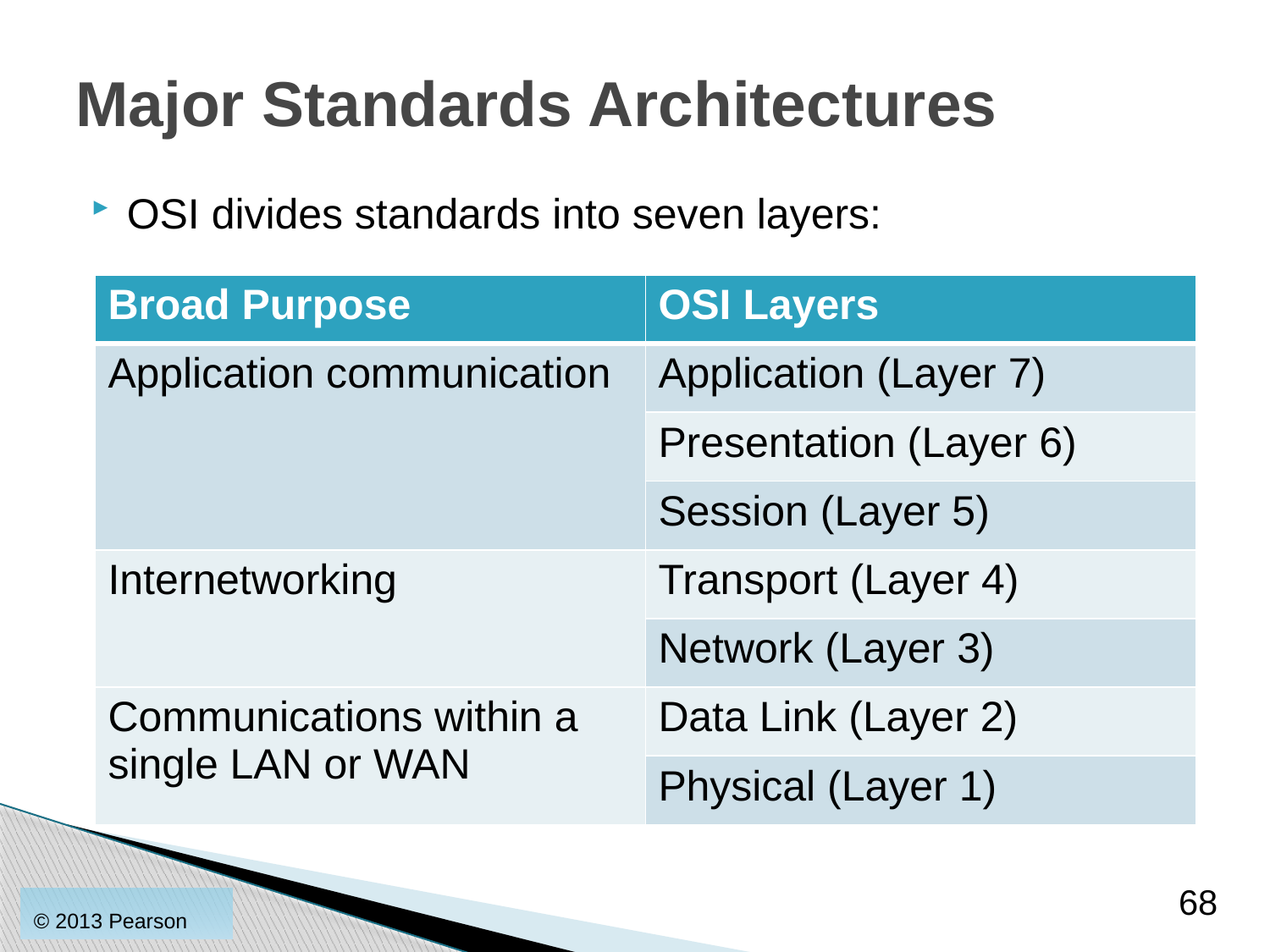

# Major Standards Architectures
OSI divides standards into seven layers:
| Broad Purpose | OSI Layers |
| --- | --- |
| Application communication | Application (Layer 7) |
|  | Presentation (Layer 6) |
|  | Session (Layer 5) |
| Internetworking | Transport (Layer 4) |
|  | Network (Layer 3) |
| Communications within a single LAN or WAN | Data Link (Layer 2) |
|  | Physical (Layer 1) |
68
© 2013 Pearson